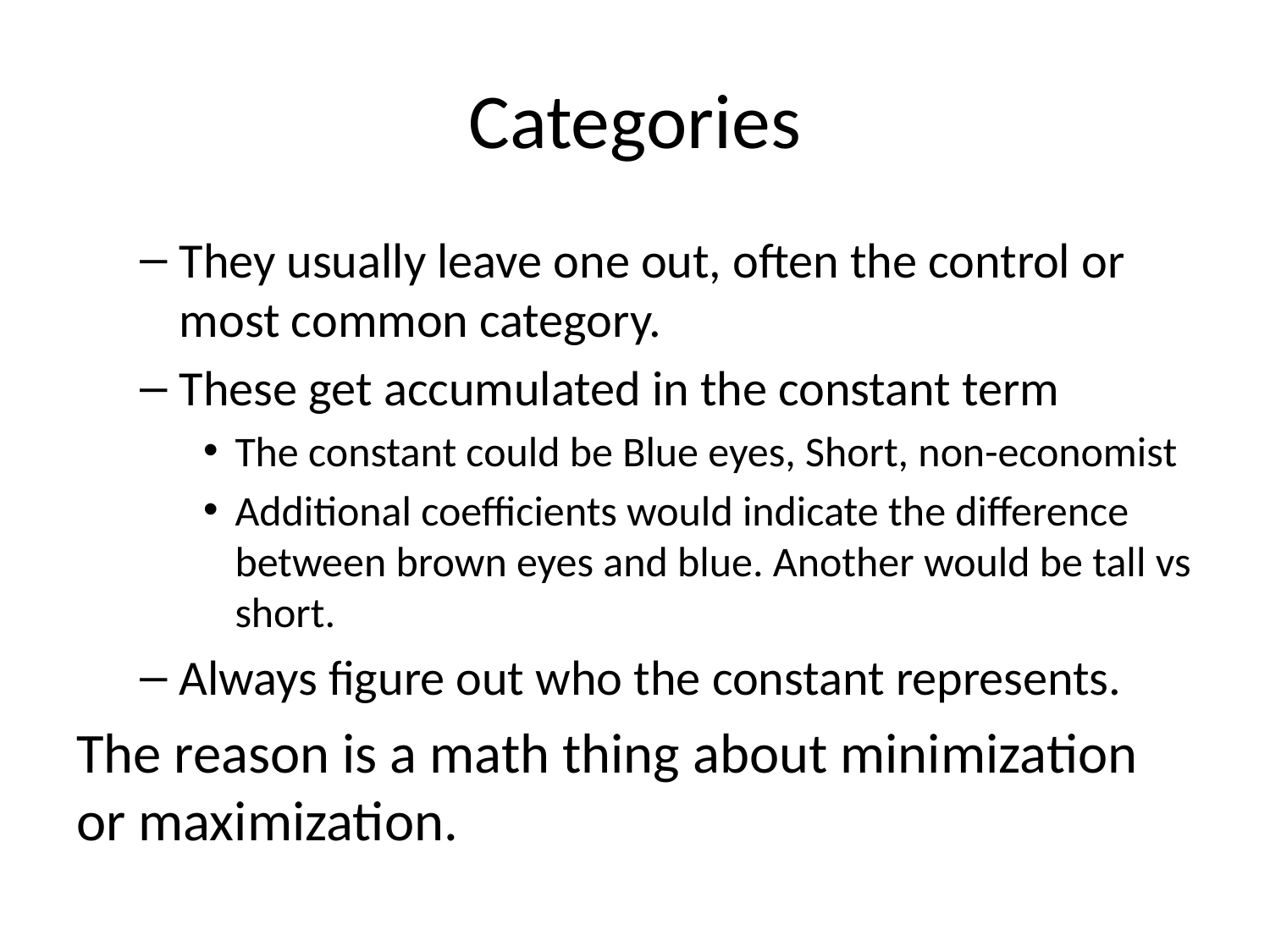

# Categories
They usually leave one out, often the control or most common category.
These get accumulated in the constant term
The constant could be Blue eyes, Short, non-economist
Additional coefficients would indicate the difference between brown eyes and blue. Another would be tall vs short.
Always figure out who the constant represents.
The reason is a math thing about minimization or maximization.